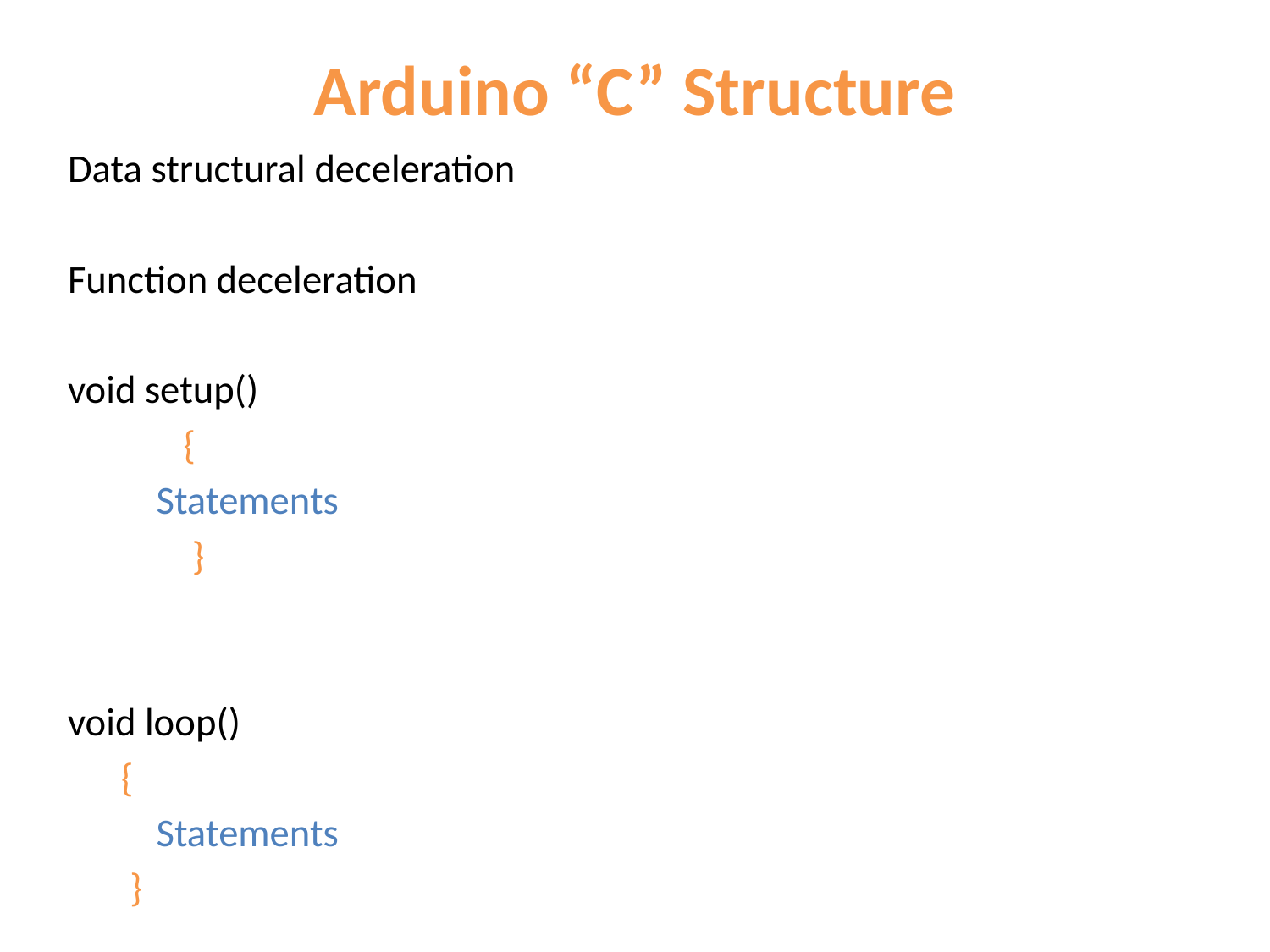

# Arduino “C” Structure
Data structural deceleration

Function deceleration

void setup()
             {
		     Statements
              }

void loop()
      {
	     Statements
       }